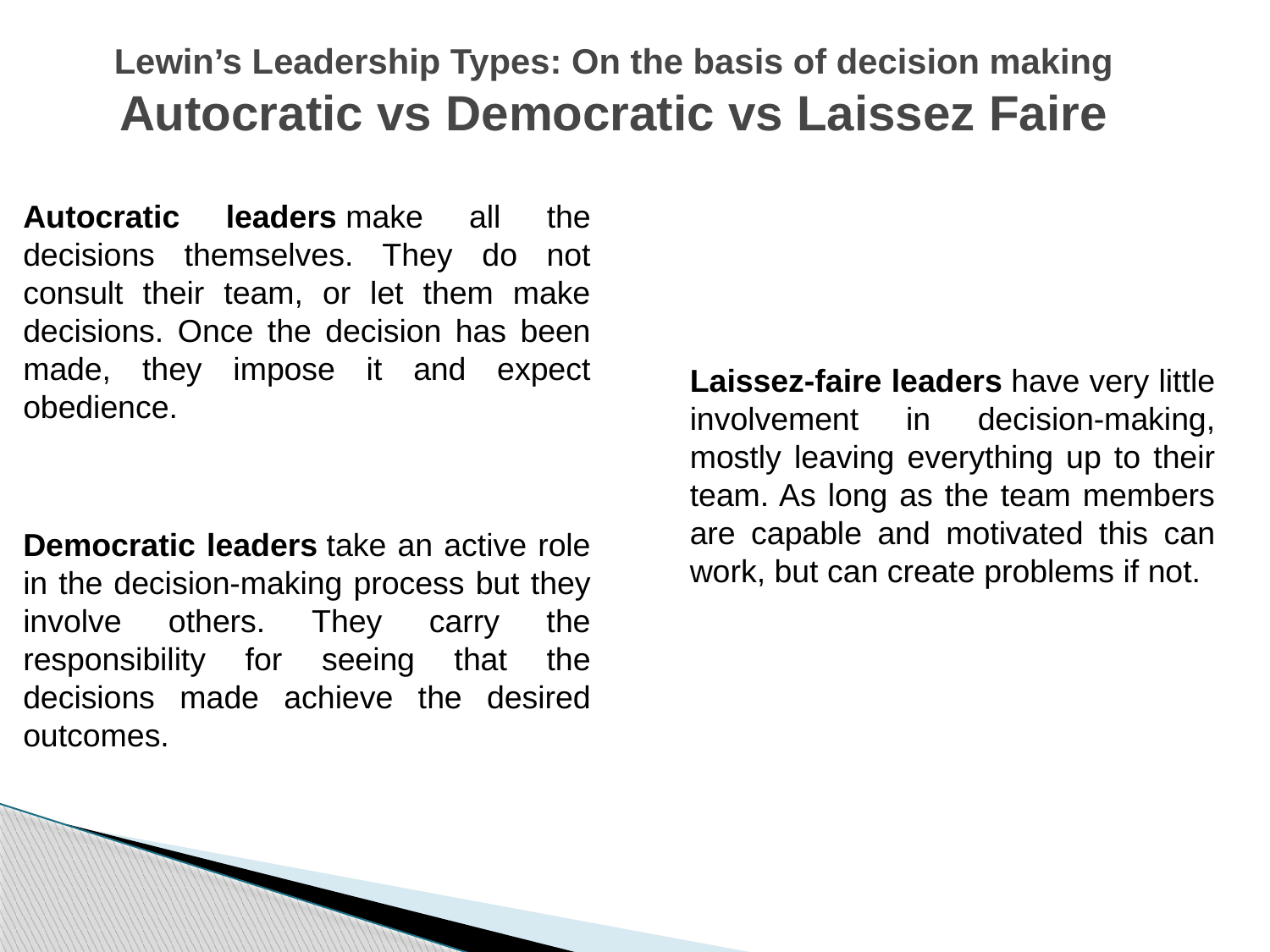

# Lewin’s Leadership Types: On the basis of decision making Autocratic vs Democratic vs Laissez Faire
Autocratic leaders make all the decisions themselves. They do not consult their team, or let them make decisions. Once the decision has been made, they impose it and expect obedience.

Laissez-faire leaders have very little involvement in decision-making, mostly leaving everything up to their team. As long as the team members are capable and motivated this can work, but can create problems if not.
Democratic leaders take an active role in the decision-making process but they involve others. They carry the responsibility for seeing that the decisions made achieve the desired outcomes.